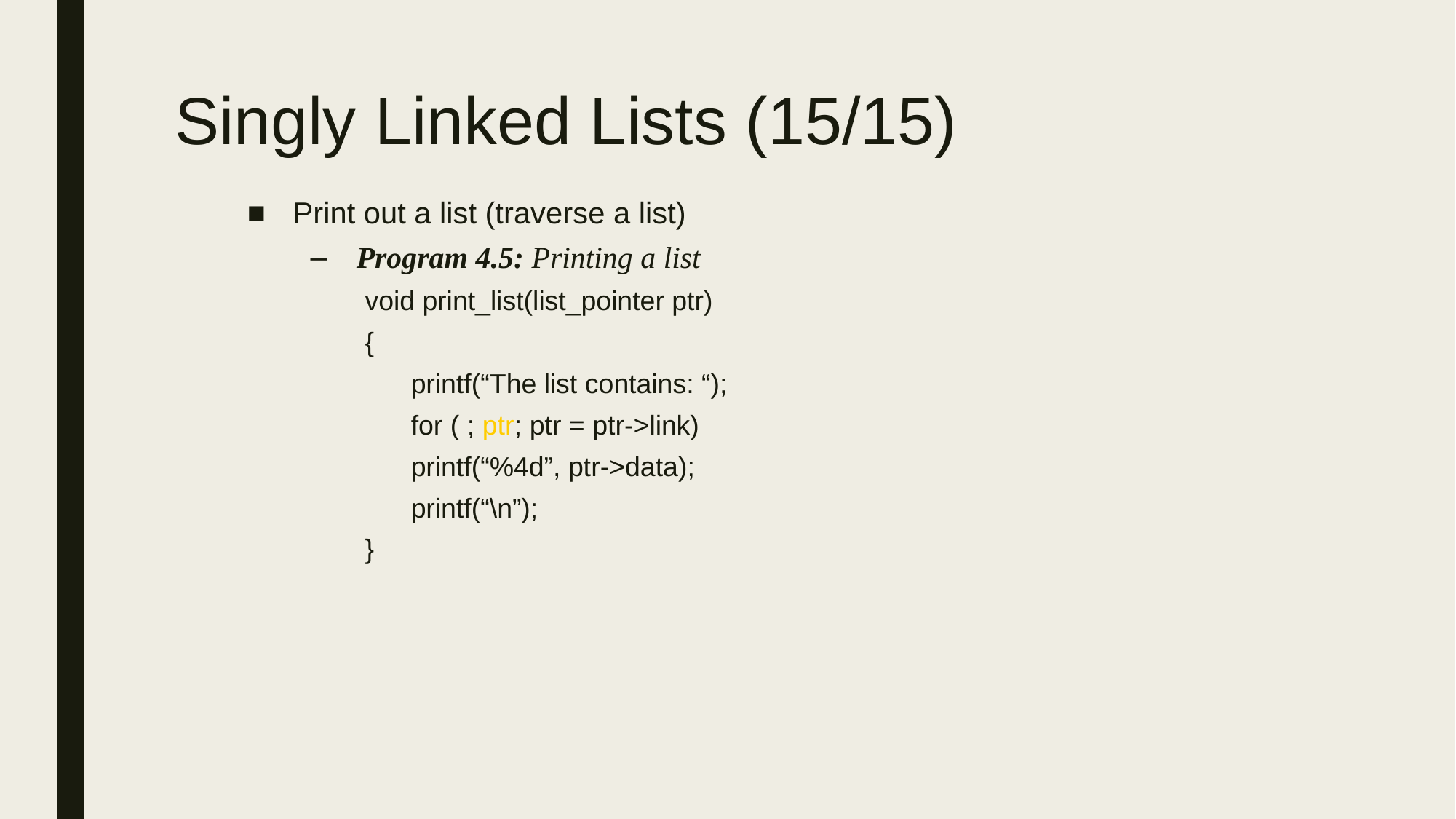

# Singly Linked Lists (15/15)
Print out a list (traverse a list)
Program 4.5: Printing a list
void print_list(list_pointer ptr)
{
	printf(“The list contains: “);
	for ( ; ptr; ptr = ptr->link)
	printf(“%4d”, ptr->data);
	printf(“\n”);
}